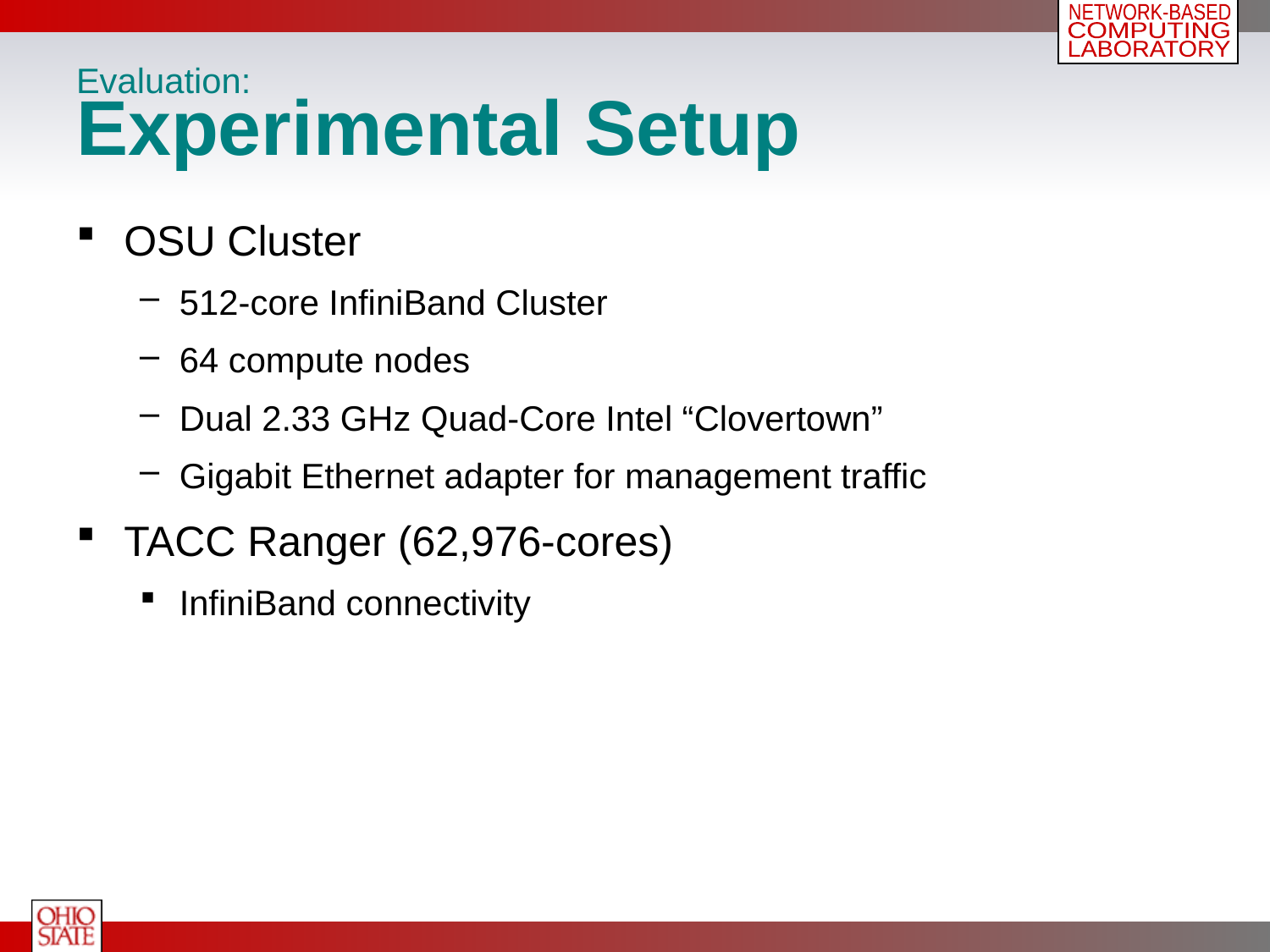

# Evaluation: Experimental Setup
OSU Cluster
512-core InfiniBand Cluster
64 compute nodes
Dual 2.33 GHz Quad-Core Intel “Clovertown”
Gigabit Ethernet adapter for management traffic
TACC Ranger (62,976-cores)
InfiniBand connectivity